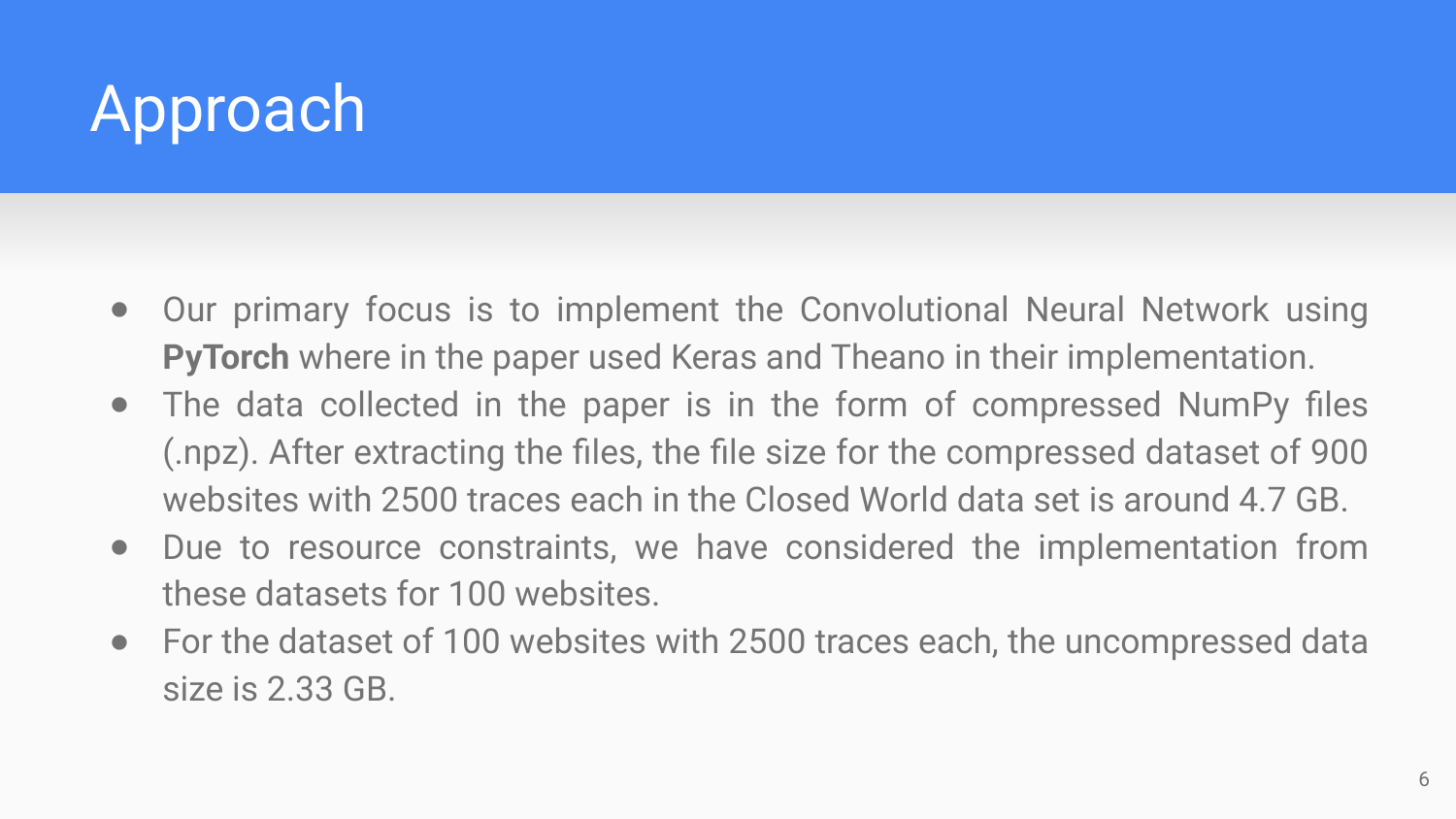

# Approach

Our primary focus is to implement the Convolutional Neural Network using PyTorch where in the paper used Keras and Theano in their implementation.
The data collected in the paper is in the form of compressed NumPy files (.npz). After extracting the files, the file size for the compressed dataset of 900 websites with 2500 traces each in the Closed World data set is around 4.7 GB.
Due to resource constraints, we have considered the implementation from these datasets for 100 websites.
For the dataset of 100 websites with 2500 traces each, the uncompressed data size is 2.33 GB.
6